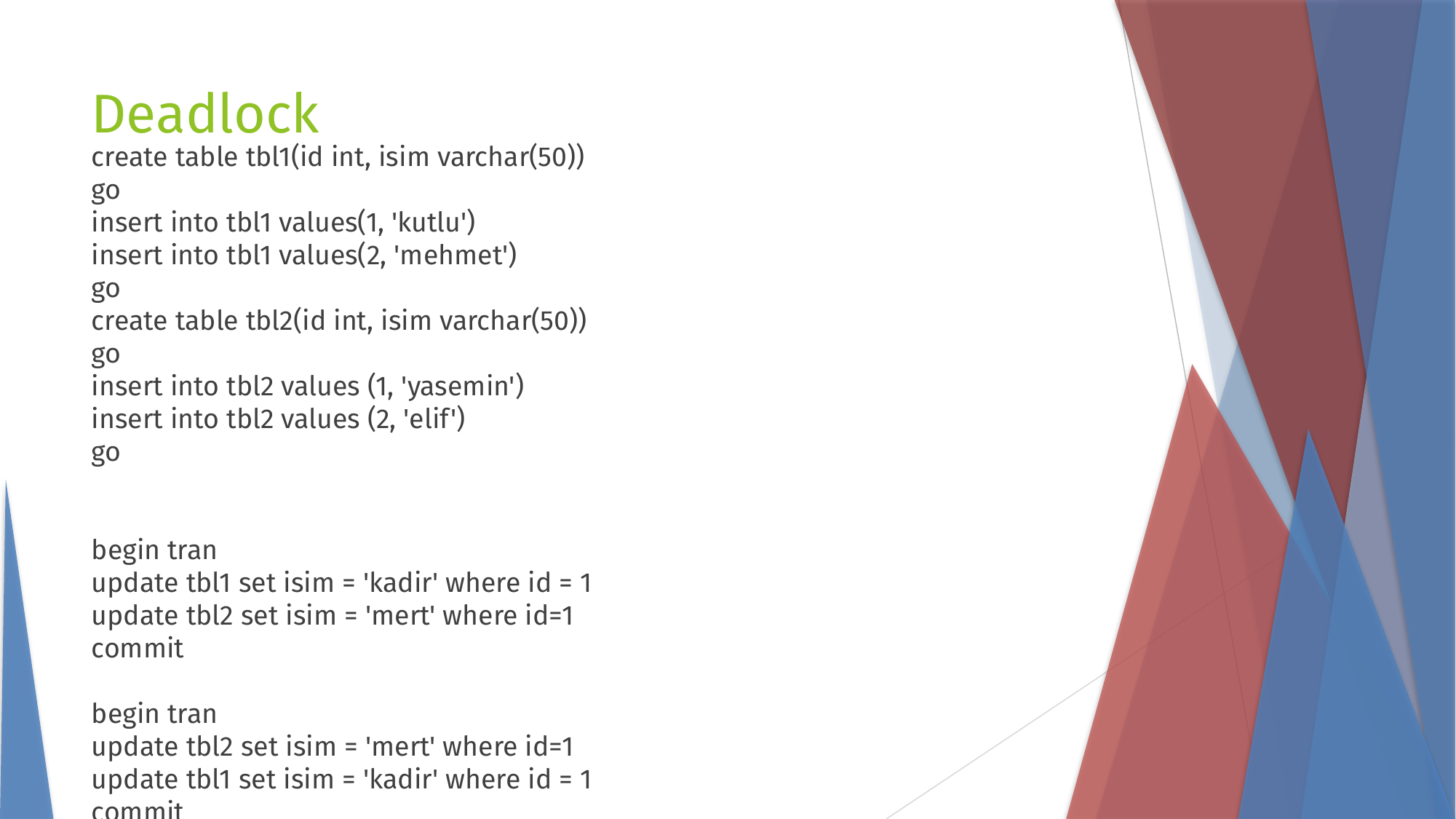

Deadlock
create table tbl1(id int, isim varchar(50))
go
insert into tbl1 values(1, 'kutlu')
insert into tbl1 values(2, 'mehmet')
go
create table tbl2(id int, isim varchar(50))
go
insert into tbl2 values (1, 'yasemin')
insert into tbl2 values (2, 'elif')
go

begin tran
update tbl1 set isim = 'kadir' where id = 1
update tbl2 set isim = 'mert' where id=1
commit

begin tran
update tbl2 set isim = 'mert' where id=1
update tbl1 set isim = 'kadir' where id = 1
commit